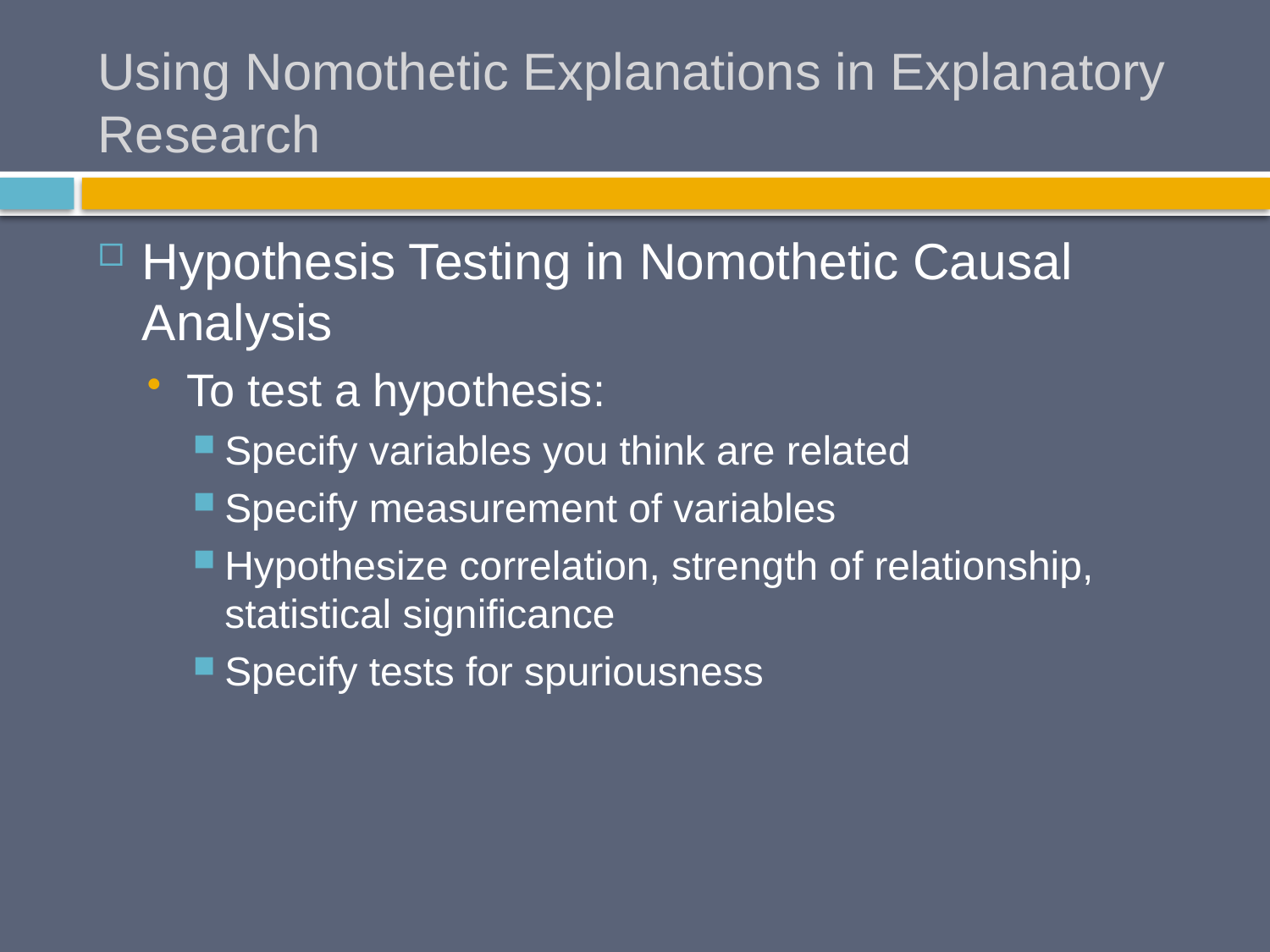

# Using Nomothetic Explanations in Explanatory Research
Hypothesis Testing in Nomothetic Causal Analysis
To test a hypothesis:
Specify variables you think are related
Specify measurement of variables
Hypothesize correlation, strength of relationship, statistical significance
Specify tests for spuriousness